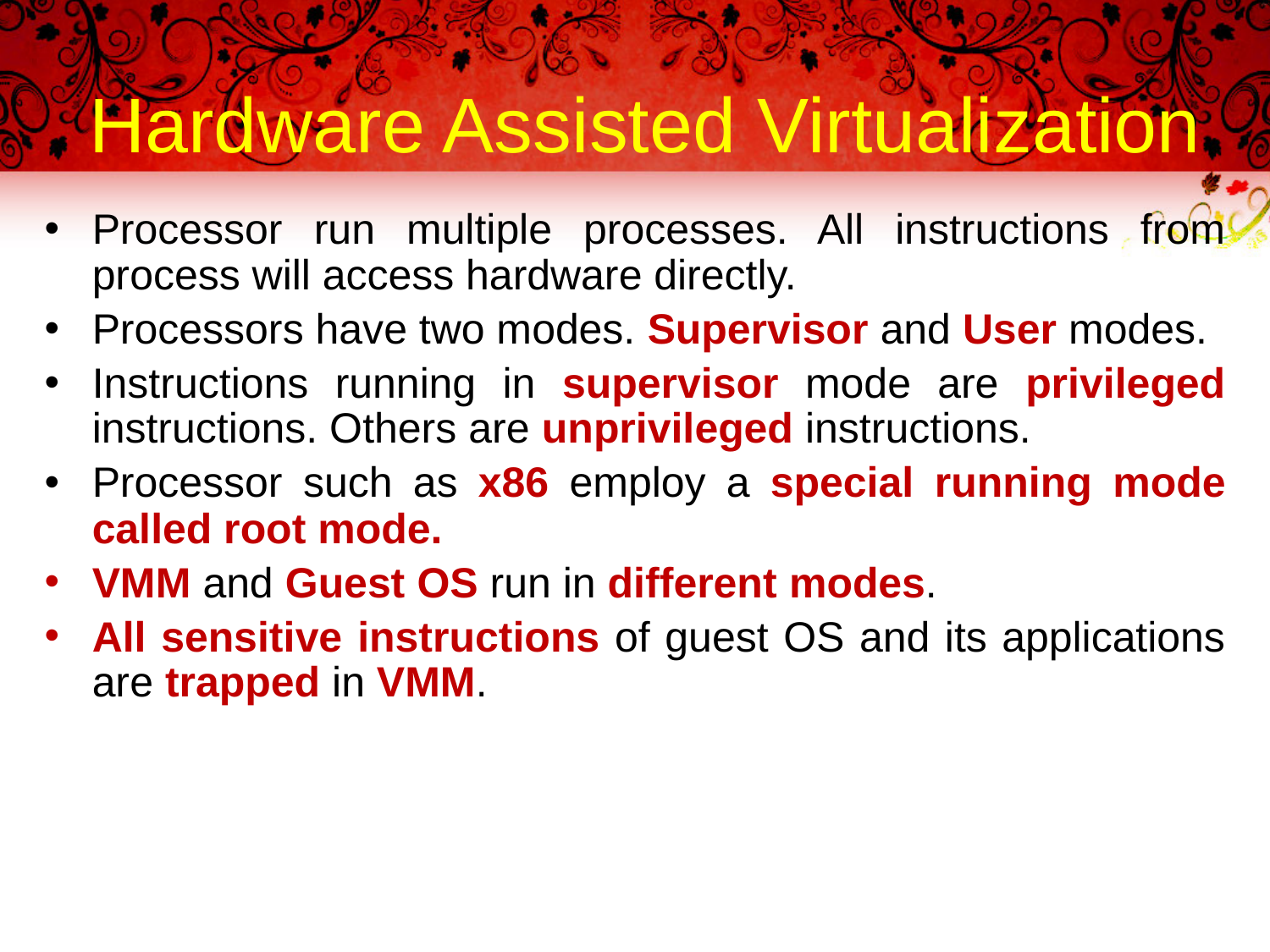

# Hardware Assisted Virtualization
Processor run multiple processes. All instructions from process will access hardware directly.
Processors have two modes. Supervisor and User modes.
Instructions running in supervisor mode are privileged instructions. Others are unprivileged instructions.
Processor such as x86 employ a special running mode called root mode.
VMM and Guest OS run in different modes.
All sensitive instructions of guest OS and its applications are trapped in VMM.